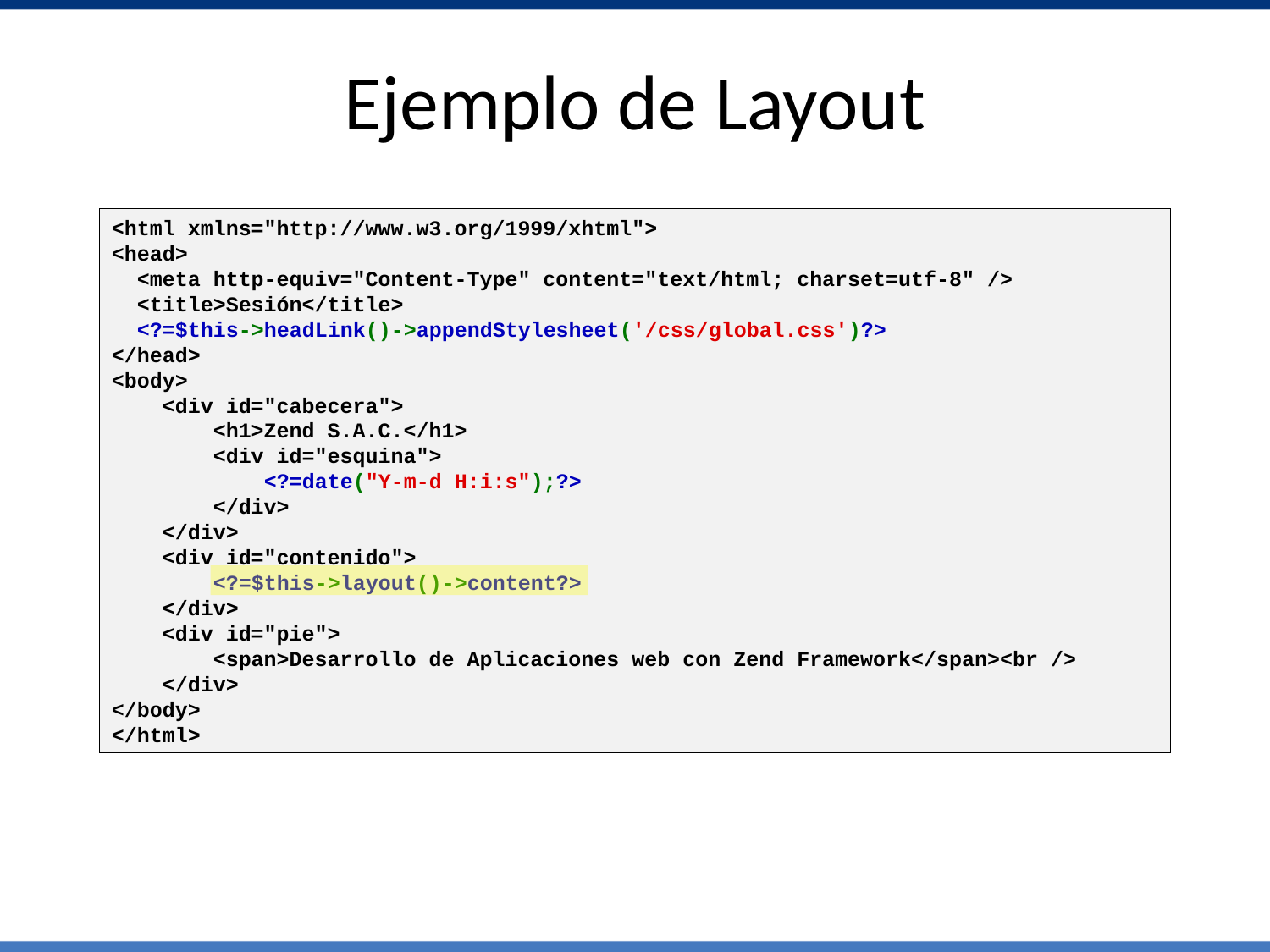

# Ejemplo de Layout
<html xmlns="http://www.w3.org/1999/xhtml">
<head>
  <meta http-equiv="Content-Type" content="text/html; charset=utf-8" />
  <title>Sesión</title>
  <?=$this->headLink()->appendStylesheet('/css/global.css')?>
</head>
<body>
    <div id="cabecera">
        <h1>Zend S.A.C.</h1>
        <div id="esquina">
            <?=date("Y-m-d H:i:s");?>
        </div>
    </div>
    <div id="contenido">
        <?=$this->layout()->content?>
    </div>
    <div id="pie">
        <span>Desarrollo de Aplicaciones web con Zend Framework</span><br />
    </div>
</body>
</html>